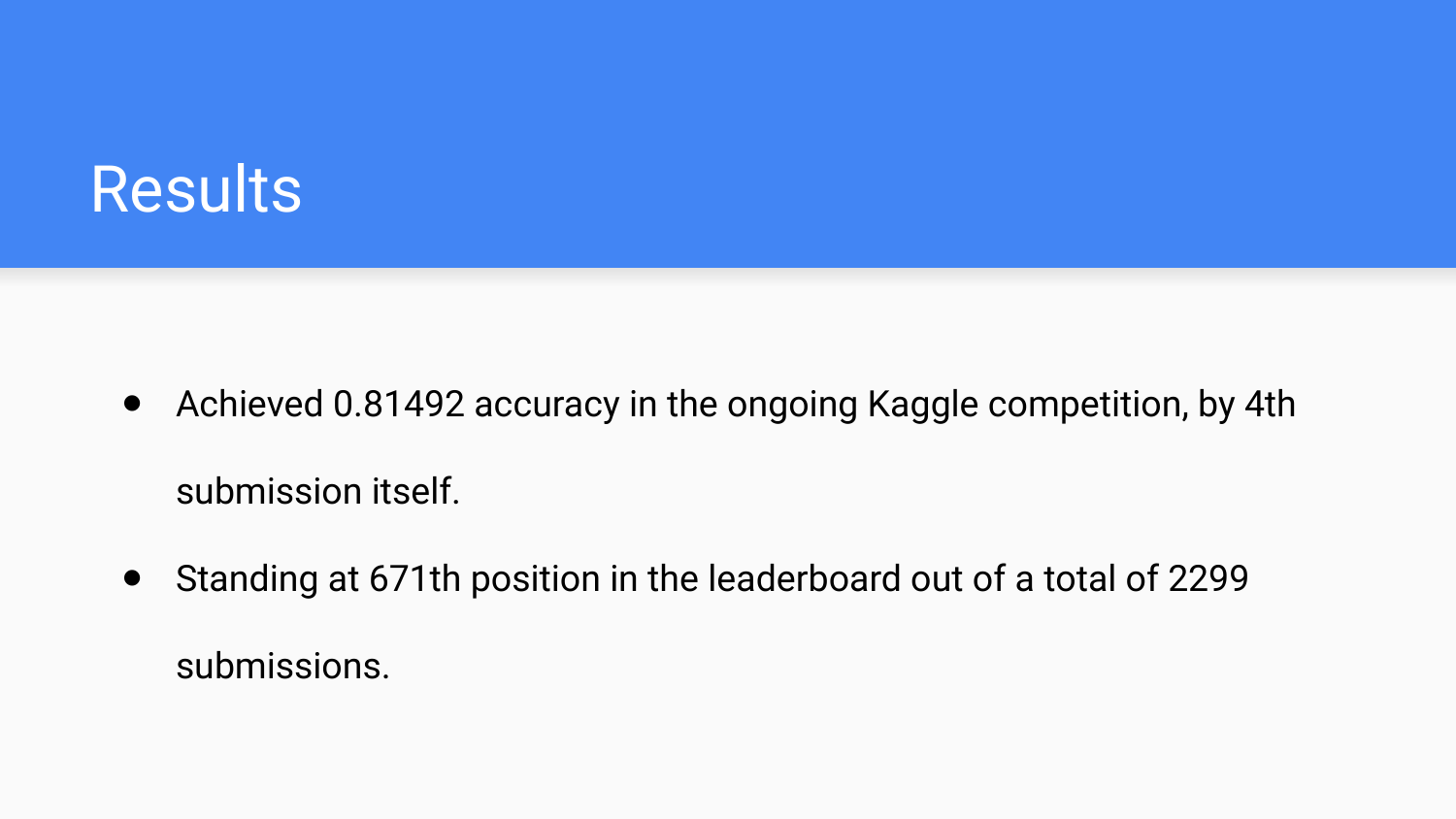

# Results

Achieved 0.81492 accuracy in the ongoing Kaggle competition, by 4th submission itself.
Standing at 671th position in the leaderboard out of a total of 2299 submissions.